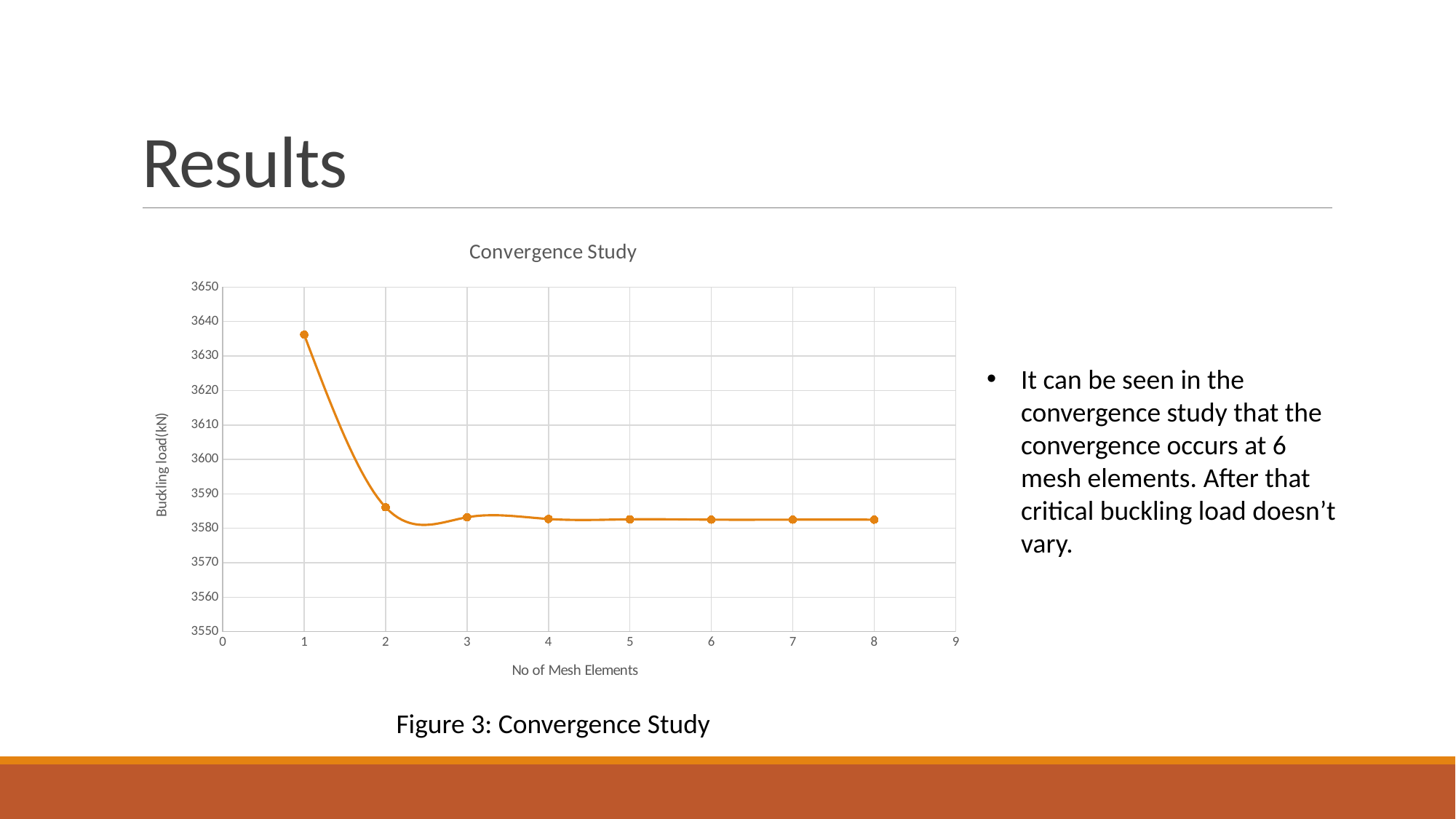

# Results

### Chart: Convergence Study

| Category | Load(kN) |
|---|---|
It can be seen in the convergence study that the convergence occurs at 6 mesh elements. After that critical buckling load doesn’t vary.
Figure 3: Convergence Study